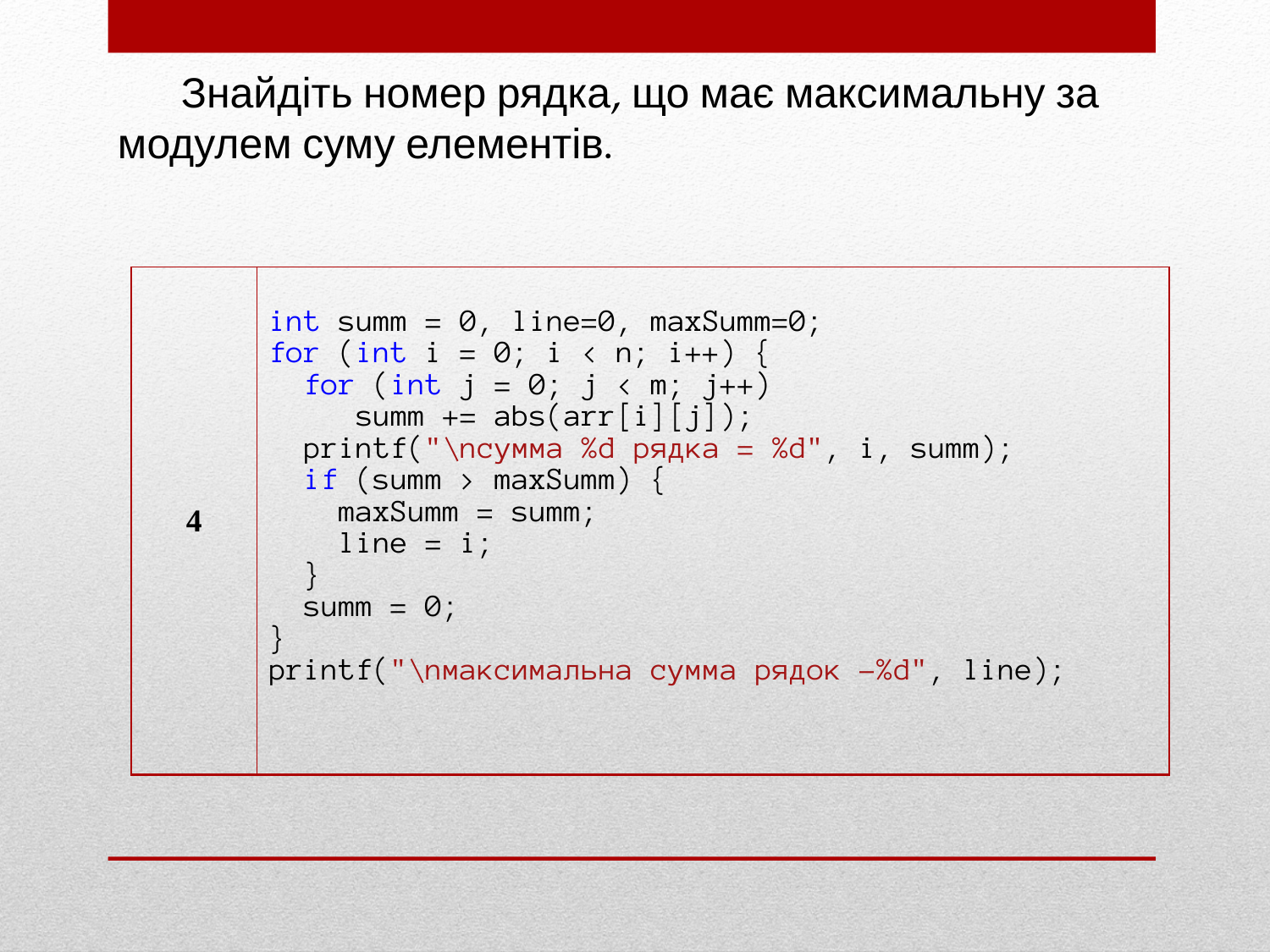

Знайдіть номер рядка, що має максимальну за модулем суму елементів.
| 4 | int summ = 0, line=0, maxSumm=0; for (int i = 0; i < n; i++) { for (int j = 0; j < m; j++) summ += abs(arr[i][j]); printf("\nсумма %d рядкa = %d", i, summ); if (summ > maxSumm) { maxSumm = summ; line = i; } summ = 0; } printf("\nмаксимальна суммa рядoк -%d", line); |
| --- | --- |